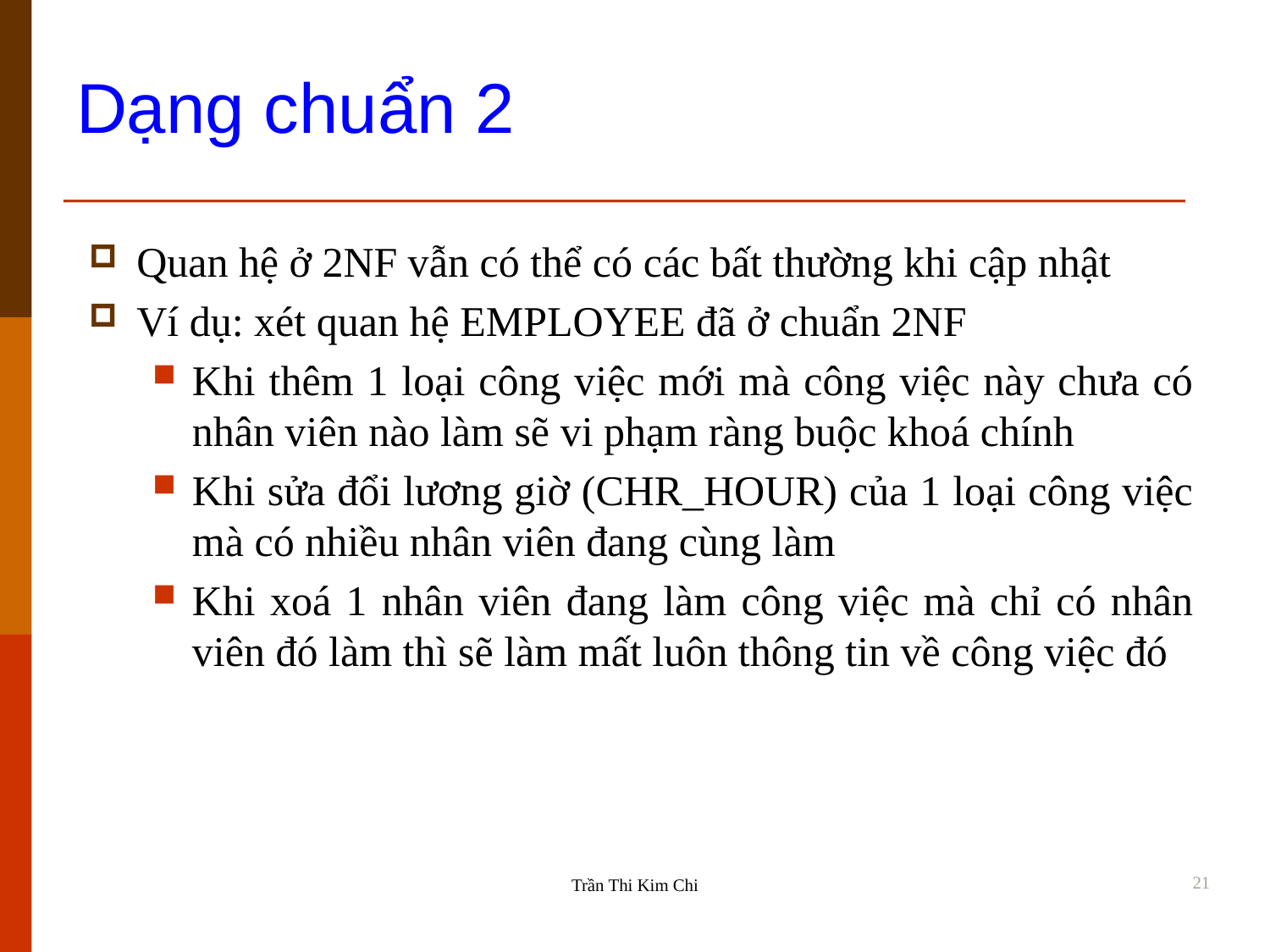

Dạng chuẩn 2
Quan hệ ở 2NF vẫn có thể có các bất thường khi cập nhật
Ví dụ: xét quan hệ EMPLOYEE đã ở chuẩn 2NF
Khi thêm 1 loại công việc mới mà công việc này chưa có nhân viên nào làm sẽ vi phạm ràng buộc khoá chính
Khi sửa đổi lương giờ (CHR_HOUR) của 1 loại công việc mà có nhiều nhân viên đang cùng làm
Khi xoá 1 nhân viên đang làm công việc mà chỉ có nhân viên đó làm thì sẽ làm mất luôn thông tin về công việc đó
21
Trần Thi Kim Chi